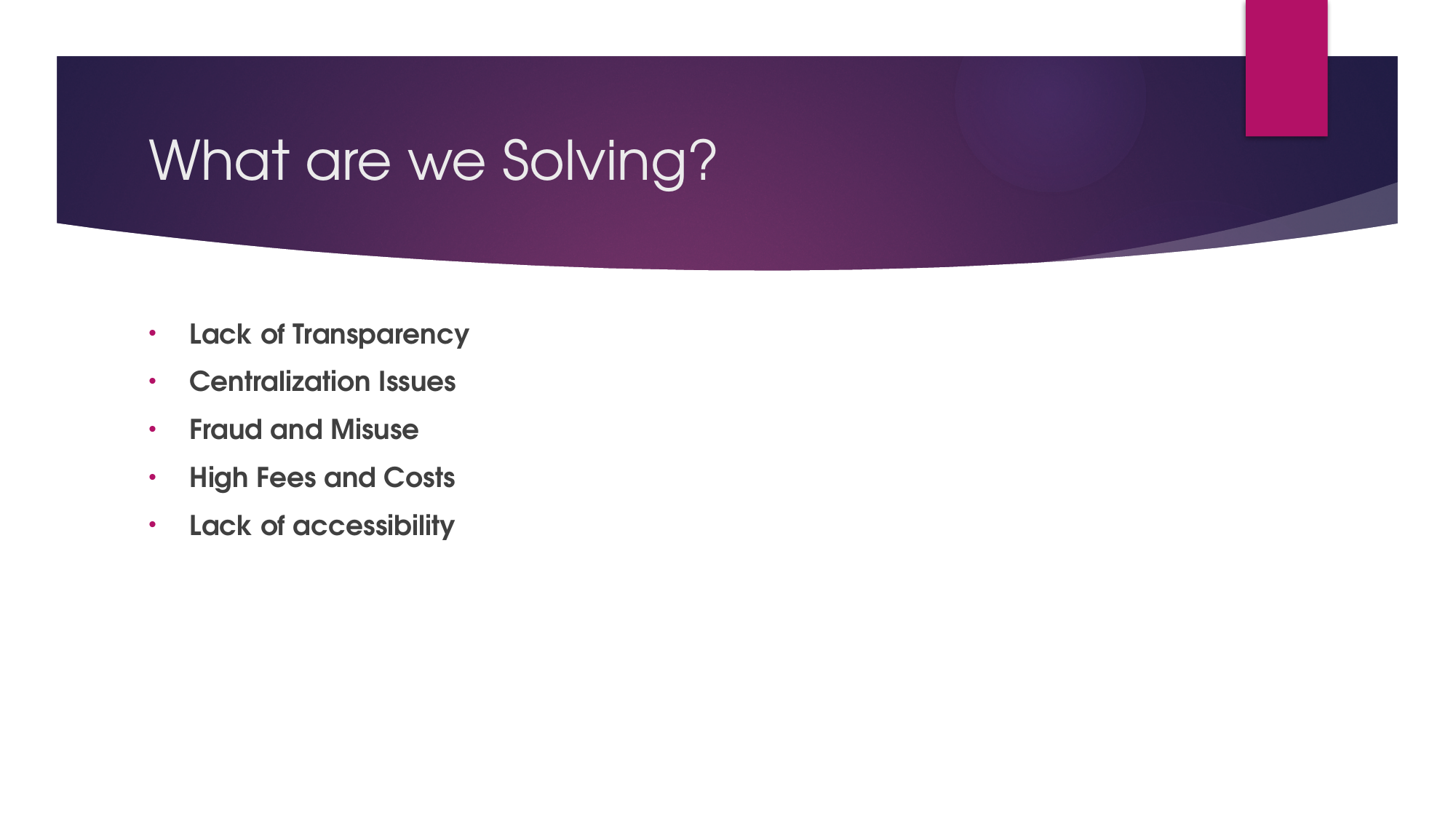

# What are we Solving?
Lack of Transparency
Centralization Issues
Fraud and Misuse
High Fees and Costs
Lack of accessibility